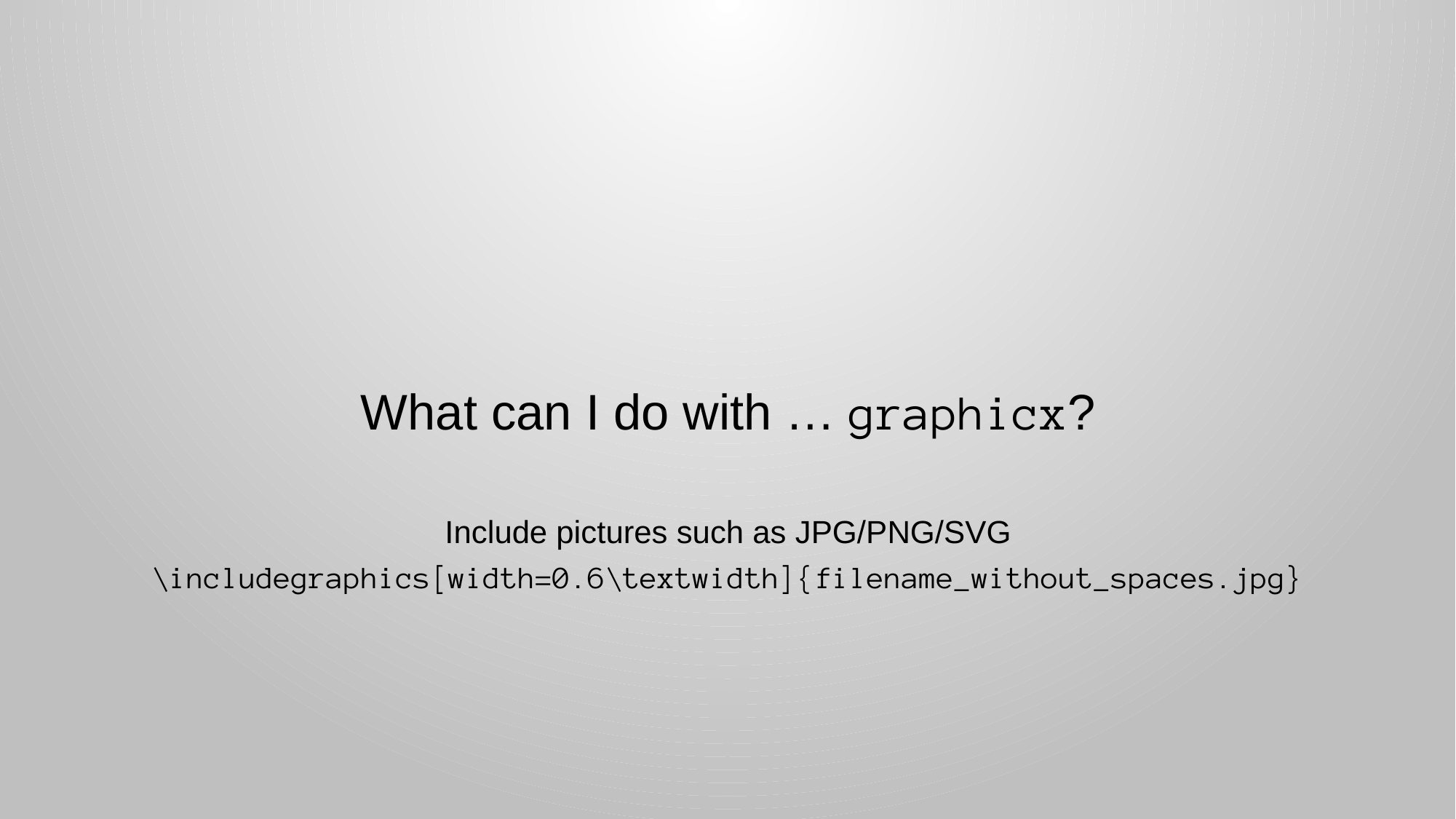

# What can I do with … graphicx?
Include pictures such as JPG/PNG/SVG
\includegraphics[width=0.6\textwidth]{filename_without_spaces.jpg}